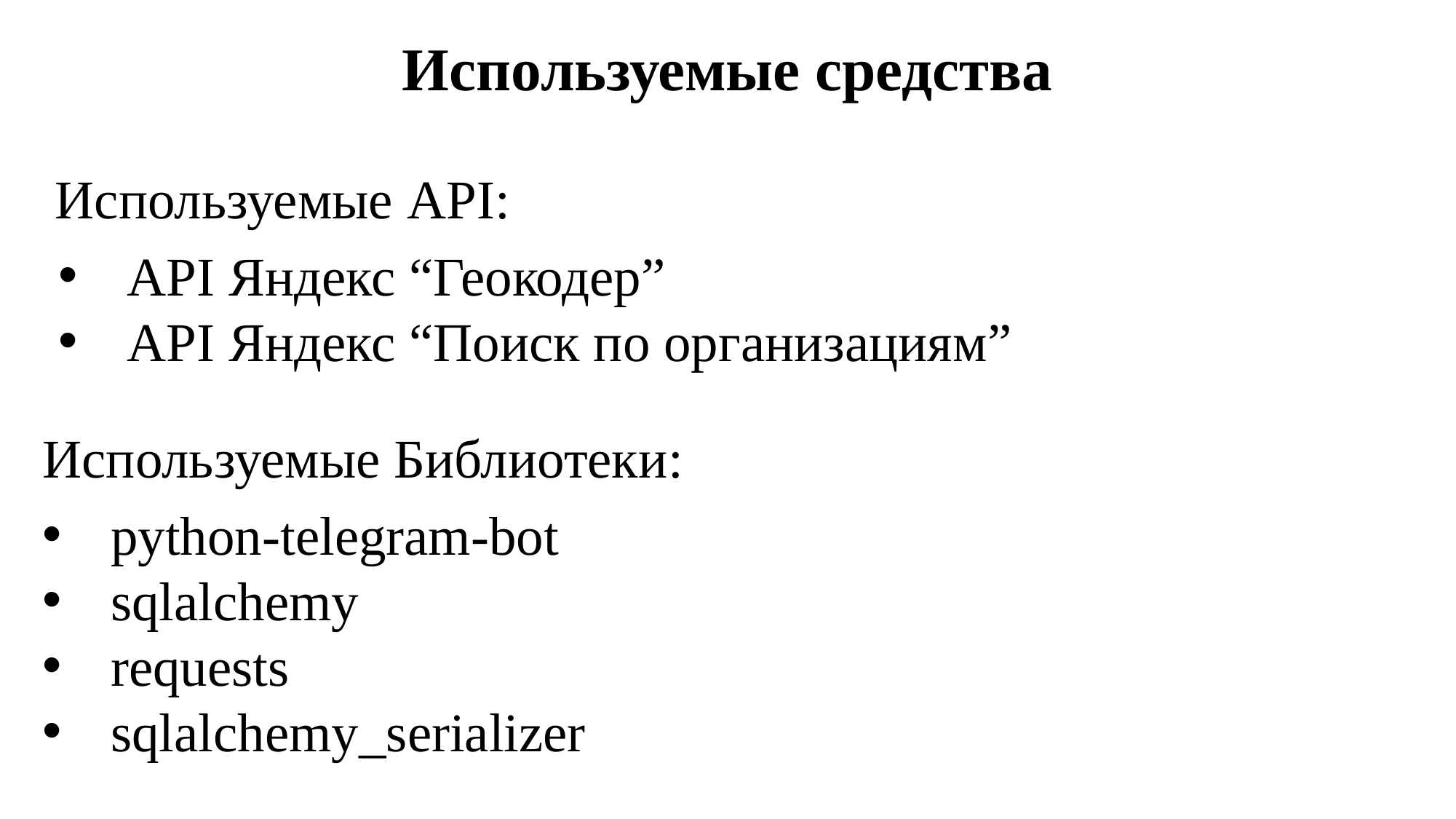

Используемые средства
Используемые API:
API Яндекс “Геокодер”
API Яндекс “Поиск по организациям”
Используемые Библиотеки:
python-telegram-bot
sqlalchemy
requests
sqlalchemy_serializer